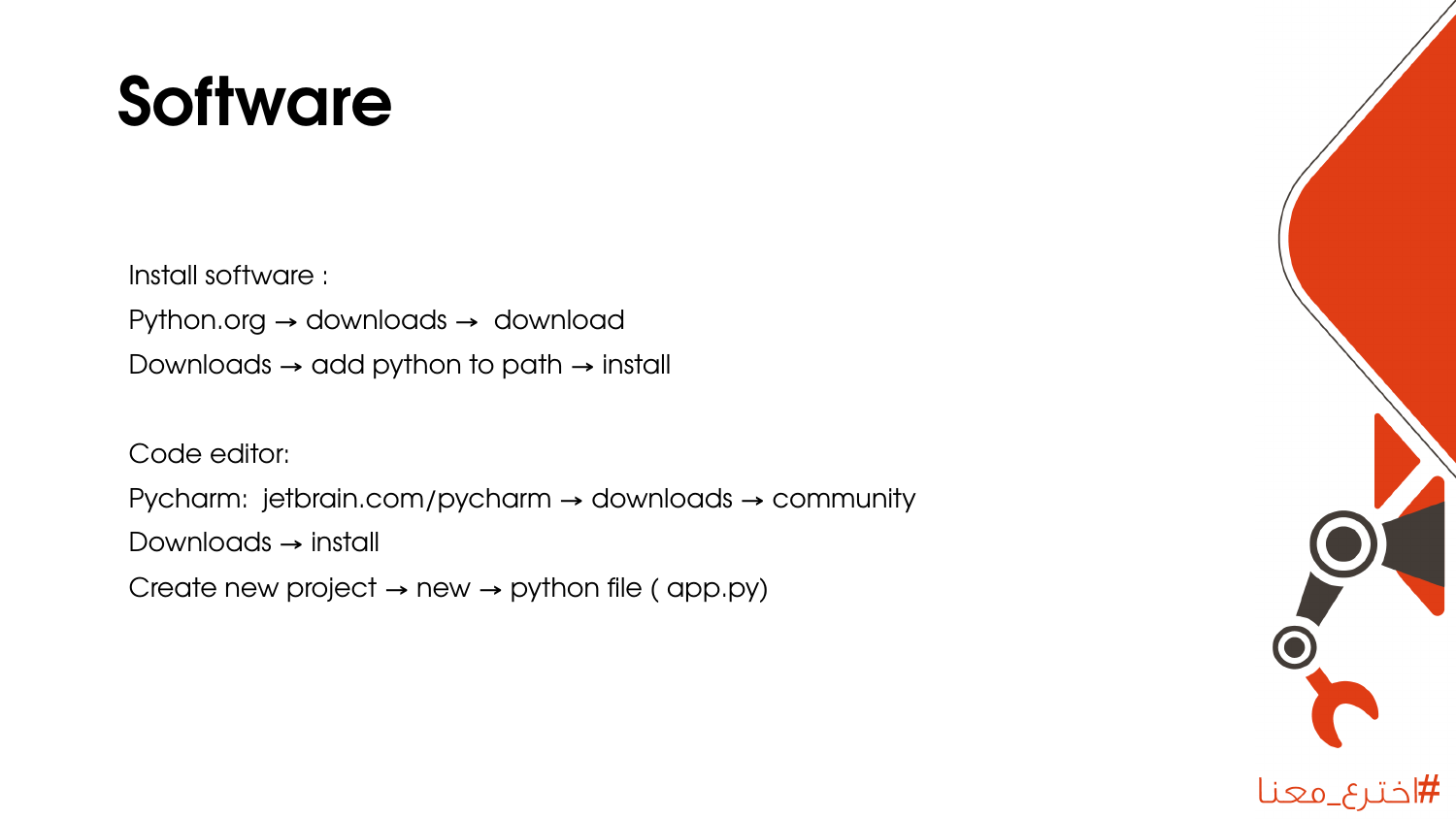

# Software
Install software :
Python.org → downloads →  download
Downloads → add python to path → install

Code editor:
Pycharm:  jetbrain.com/pycharm → downloads → community
Downloads → install
Create new project → new → python file ( app.py)